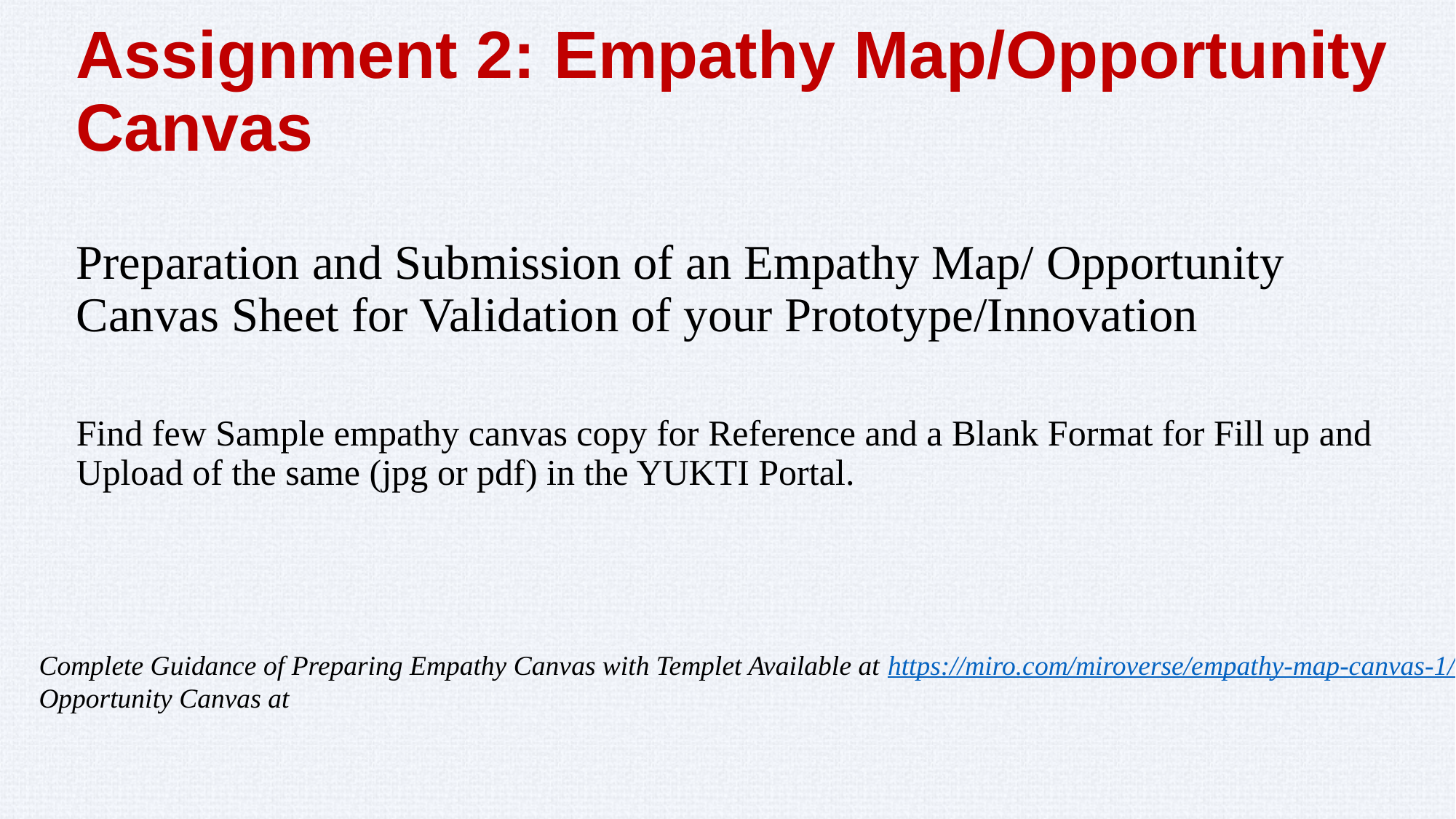

# Assignment 2: Empathy Map/Opportunity Canvas Preparation and Submission of an Empathy Map/ Opportunity Canvas Sheet for Validation of your Prototype/Innovation Find few Sample empathy canvas copy for Reference and a Blank Format for Fill up and Upload of the same (jpg or pdf) in the YUKTI Portal.
Complete Guidance of Preparing Empathy Canvas with Templet Available at https://miro.com/miroverse/empathy-map-canvas-1/
Opportunity Canvas at